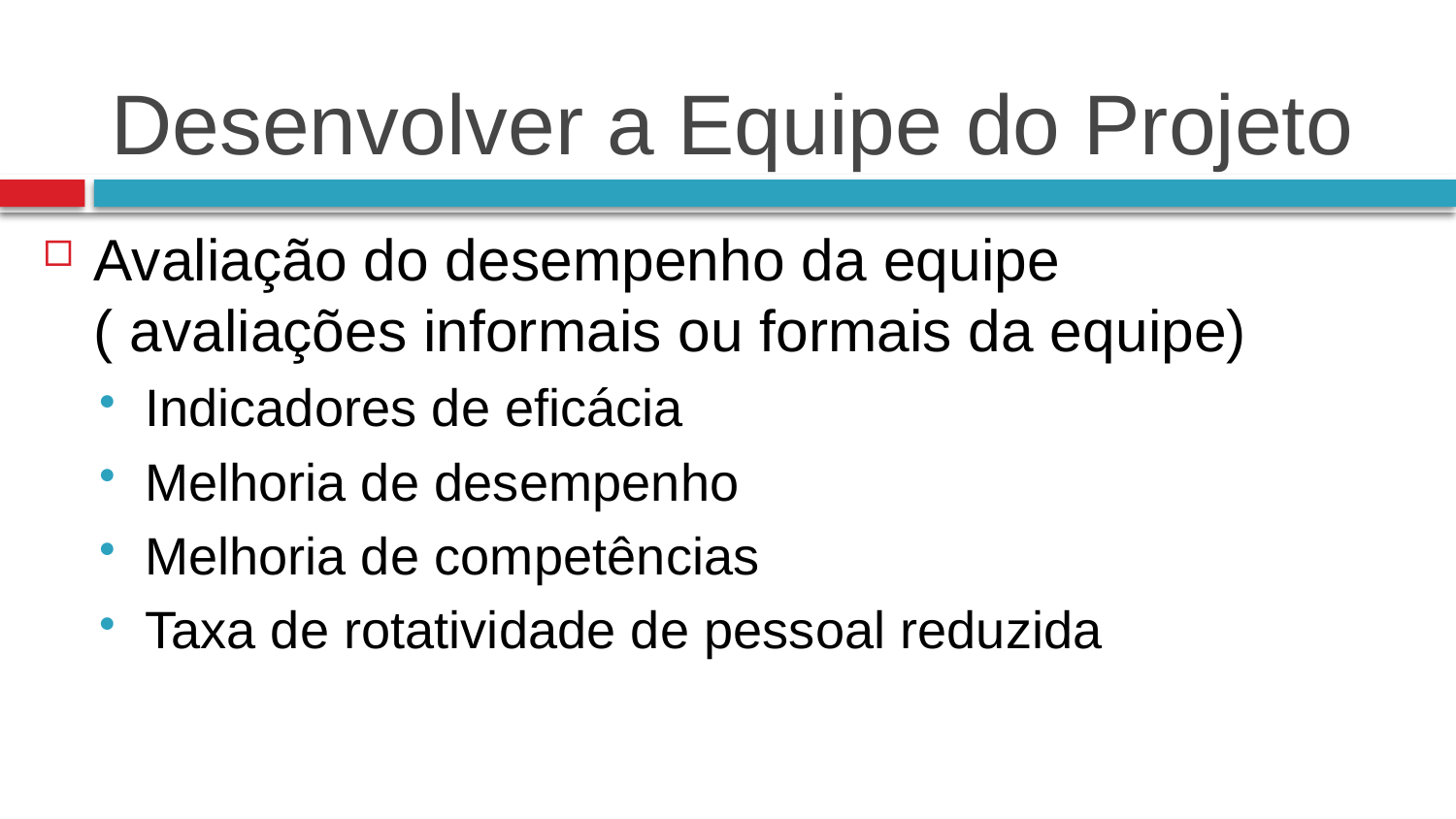

# Desenvolver a Equipe do Projeto
Avaliação do desempenho da equipe ( avaliações informais ou formais da equipe)
Indicadores de eficácia
Melhoria de desempenho
Melhoria de competências
Taxa de rotatividade de pessoal reduzida